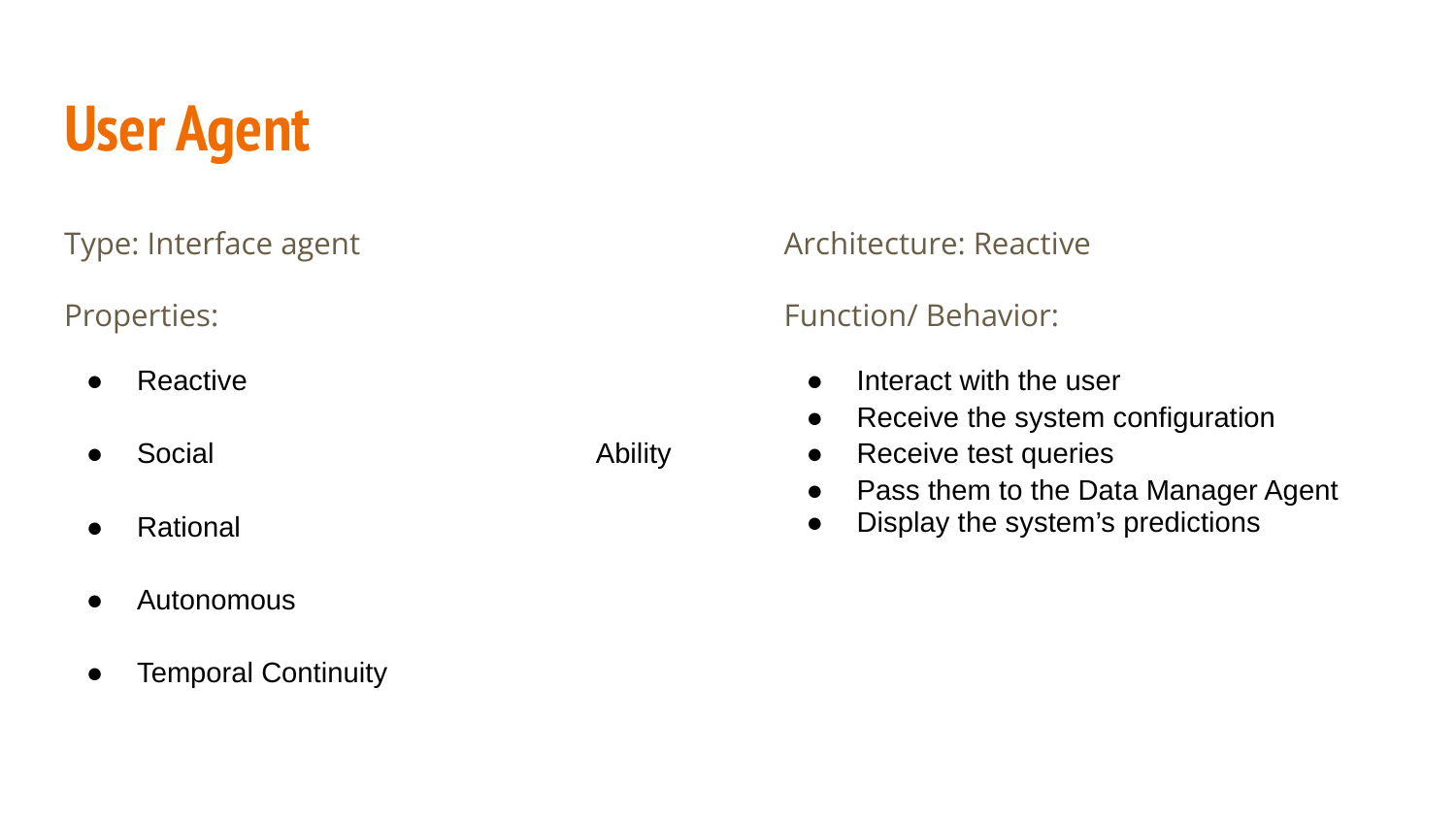

# User Agent
Type: Interface agent
Properties:
Reactive
Social Ability
Rational

Autonomous
Temporal Continuity

Architecture: Reactive
Function/ Behavior:
Interact with the user
Receive the system configuration
Receive test queries
Pass them to the Data Manager Agent
Display the system’s predictions